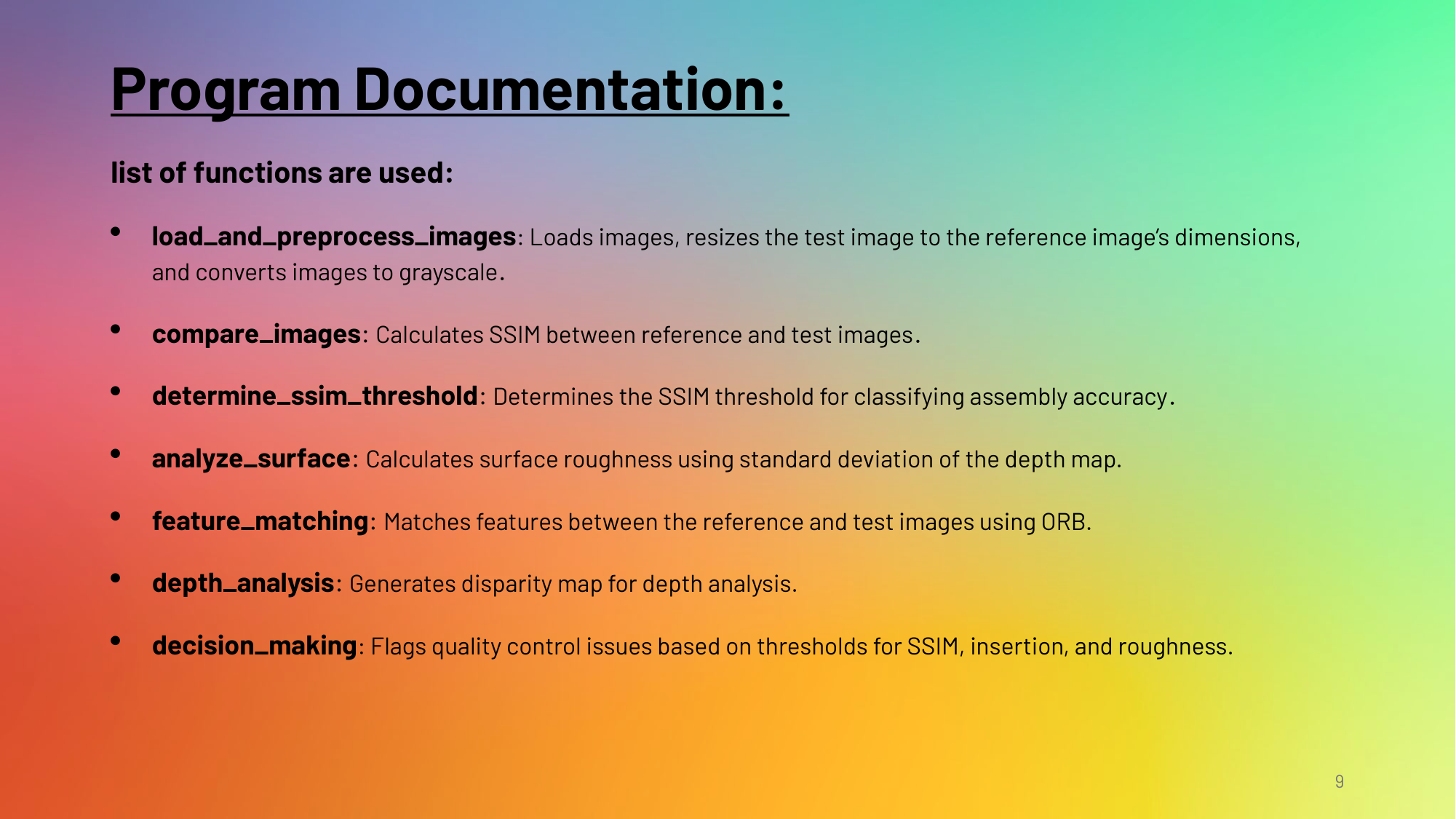

Program Documentation:
list of functions are used:
load_and_preprocess_images: Loads images, resizes the test image to the reference image’s dimensions, and converts images to grayscale.
compare_images: Calculates SSIM between reference and test images.
determine_ssim_threshold: Determines the SSIM threshold for classifying assembly accuracy.
analyze_surface: Calculates surface roughness using standard deviation of the depth map.
feature_matching: Matches features between the reference and test images using ORB.
depth_analysis: Generates disparity map for depth analysis.
decision_making: Flags quality control issues based on thresholds for SSIM, insertion, and roughness.

9